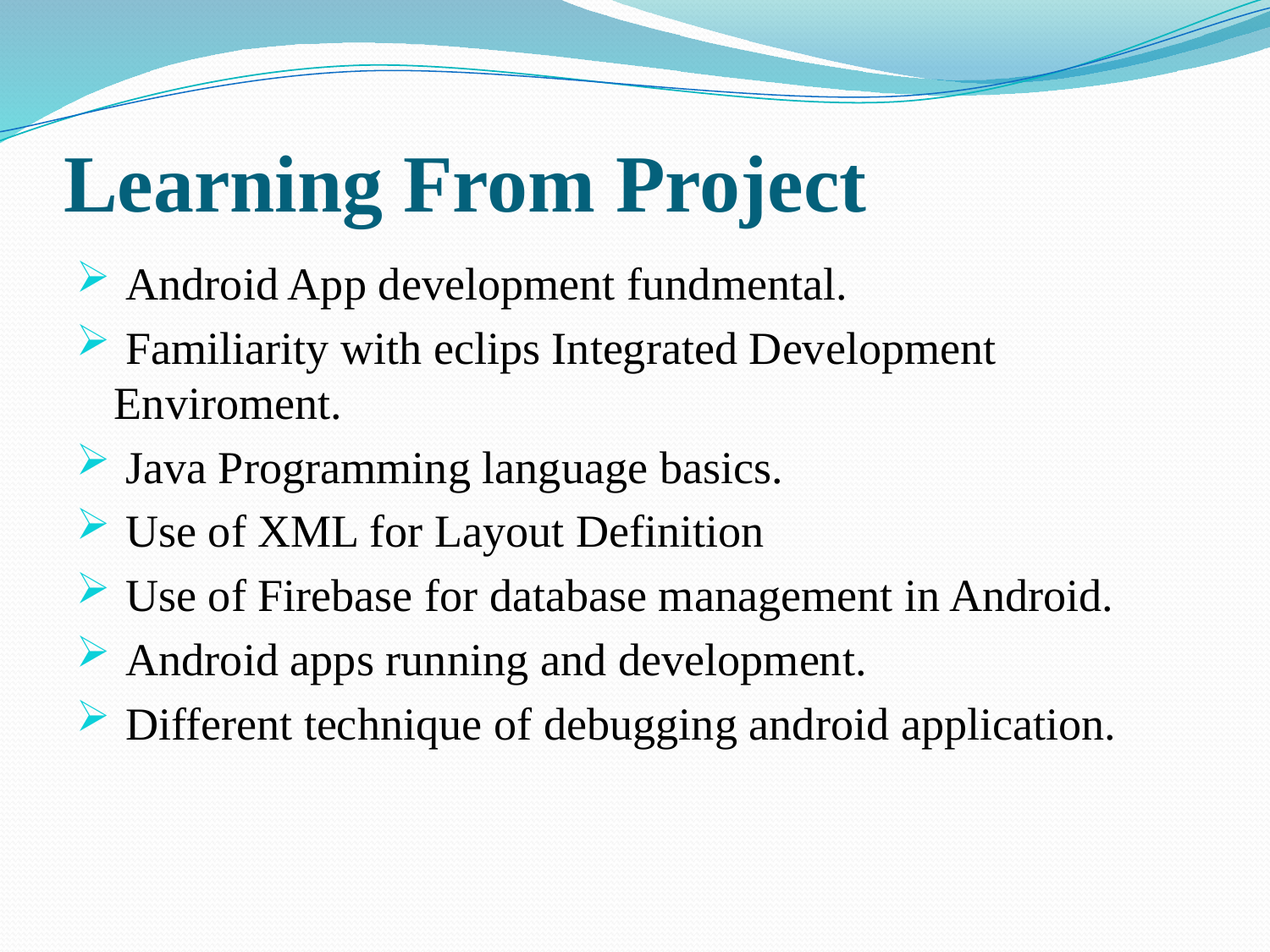

# Learning From Project
 Android App development fundmental.
 Familiarity with eclips Integrated Development   Enviroment.
 Java Programming language basics.
 Use of XML for Layout Definition
 Use of Firebase for database management in Android.
 Android apps running and development.
 Different technique of debugging android application.